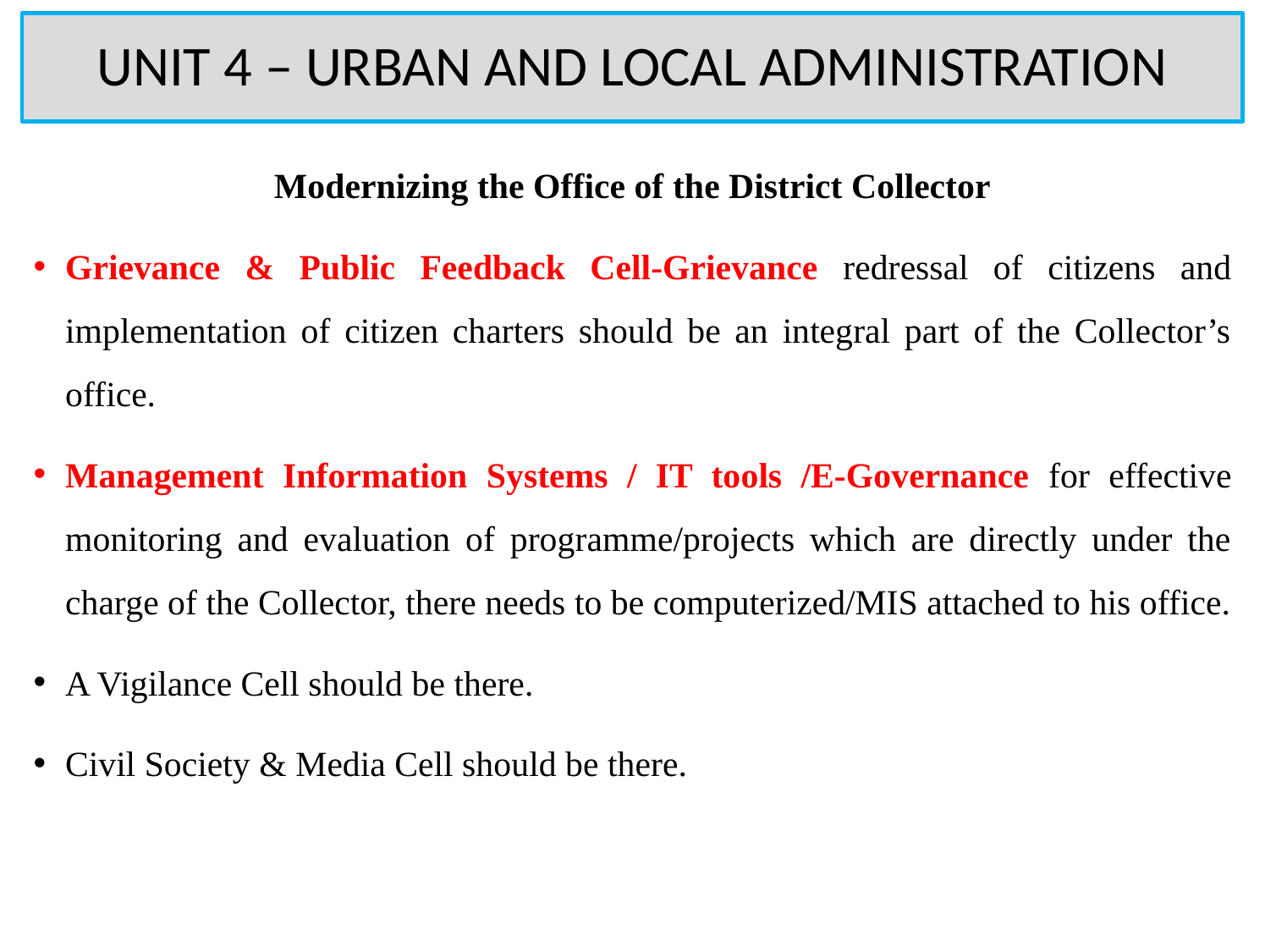

# UNIT 4 – URBAN AND LOCAL ADMINISTRATION
Modernizing the Office of the District Collector
Grievance & Public Feedback Cell-Grievance redressal of citizens and implementation of citizen charters should be an integral part of the Collector’s office.
Management Information Systems / IT tools /E-Governance for effective monitoring and evaluation of programme/projects which are directly under the charge of the Collector, there needs to be computerized/MIS attached to his office.
A Vigilance Cell should be there.
Civil Society & Media Cell should be there.